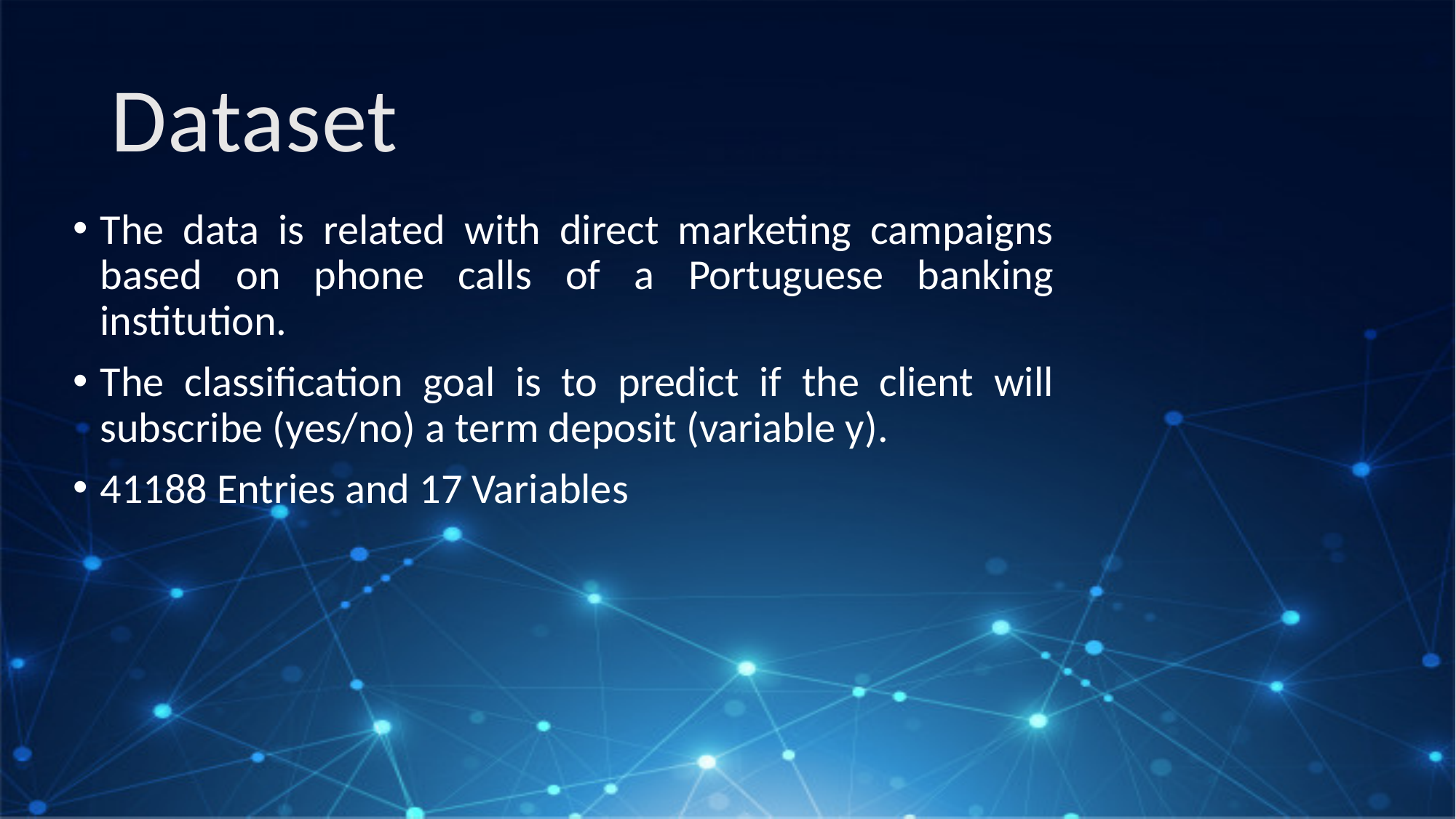

# Dataset
The data is related with direct marketing campaigns based on phone calls of a Portuguese banking institution.
The classification goal is to predict if the client will subscribe (yes/no) a term deposit (variable y).
41188 Entries and 17 Variables